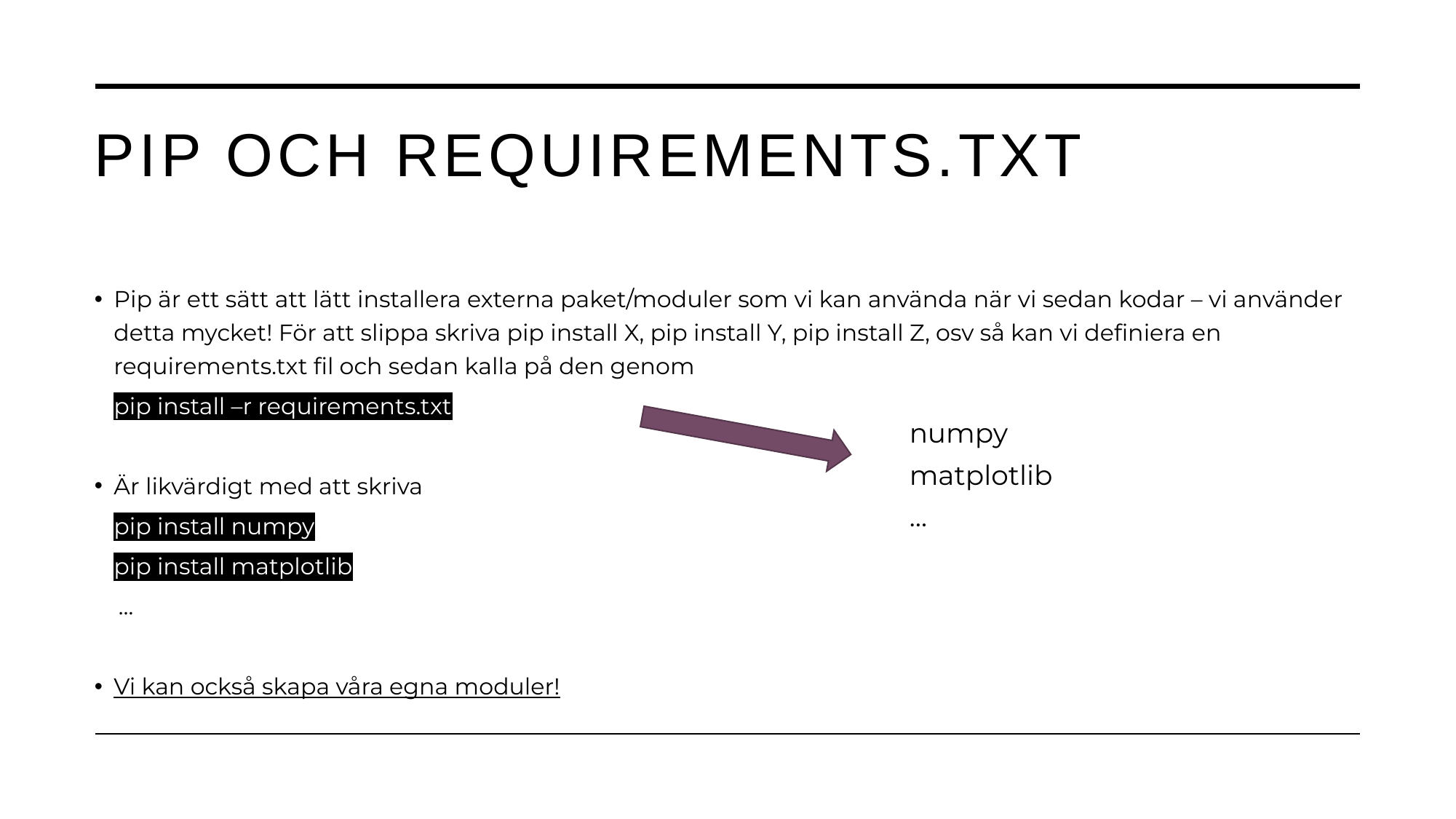

# PIP OCH REQUIREMENTS.TXT
Pip är ett sätt att lätt installera externa paket/moduler som vi kan använda när vi sedan kodar – vi använder detta mycket! För att slippa skriva pip install X, pip install Y, pip install Z, osv så kan vi definiera en requirements.txt fil och sedan kalla på den genom
pip install –r requirements.txt

Är likvärdigt med att skriva
pip install numpy
pip install matplotlib
    …

Vi kan också skapa våra egna moduler!

numpy
matplotlib
…